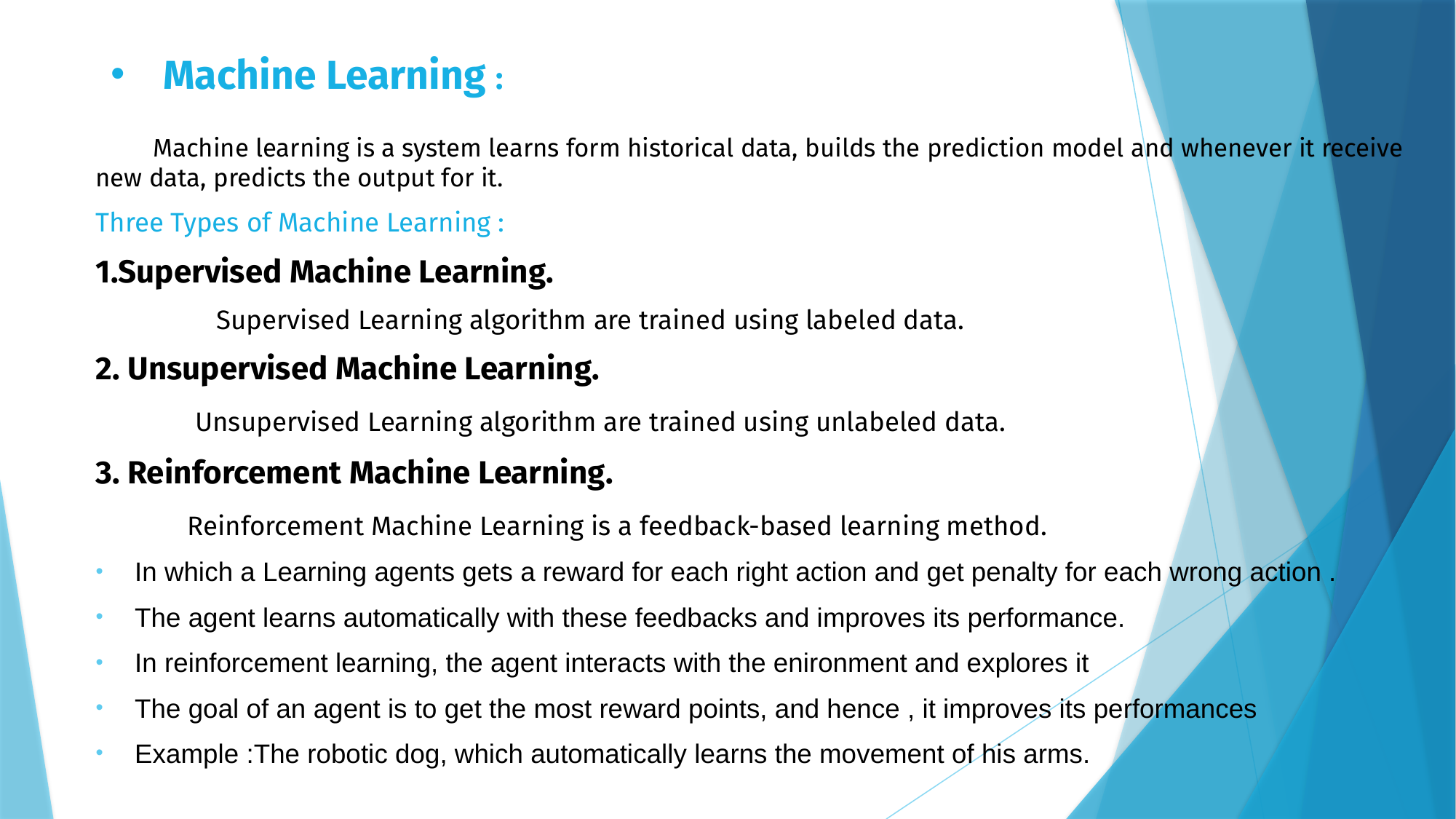

# Machine Learning :
         Machine learning is a system learns form historical data, builds the prediction model and whenever it receive new data, predicts the output for it.
Three Types of Machine Learning :
1.Supervised Machine Learning.
                 Supervised Learning algorithm are trained using labeled data.
2. Unsupervised Machine Learning.
             Unsupervised Learning algorithm are trained using unlabeled data.
3. Reinforcement Machine Learning.
            Reinforcement Machine Learning is a feedback-based learning method.
In which a Learning agents gets a reward for each right action and get penalty for each wrong action .
The agent learns automatically with these feedbacks and improves its performance.
In reinforcement learning, the agent interacts with the enironment and explores it
The goal of an agent is to get the most reward points, and hence , it improves its performances
Example :The robotic dog, which automatically learns the movement of his arms.